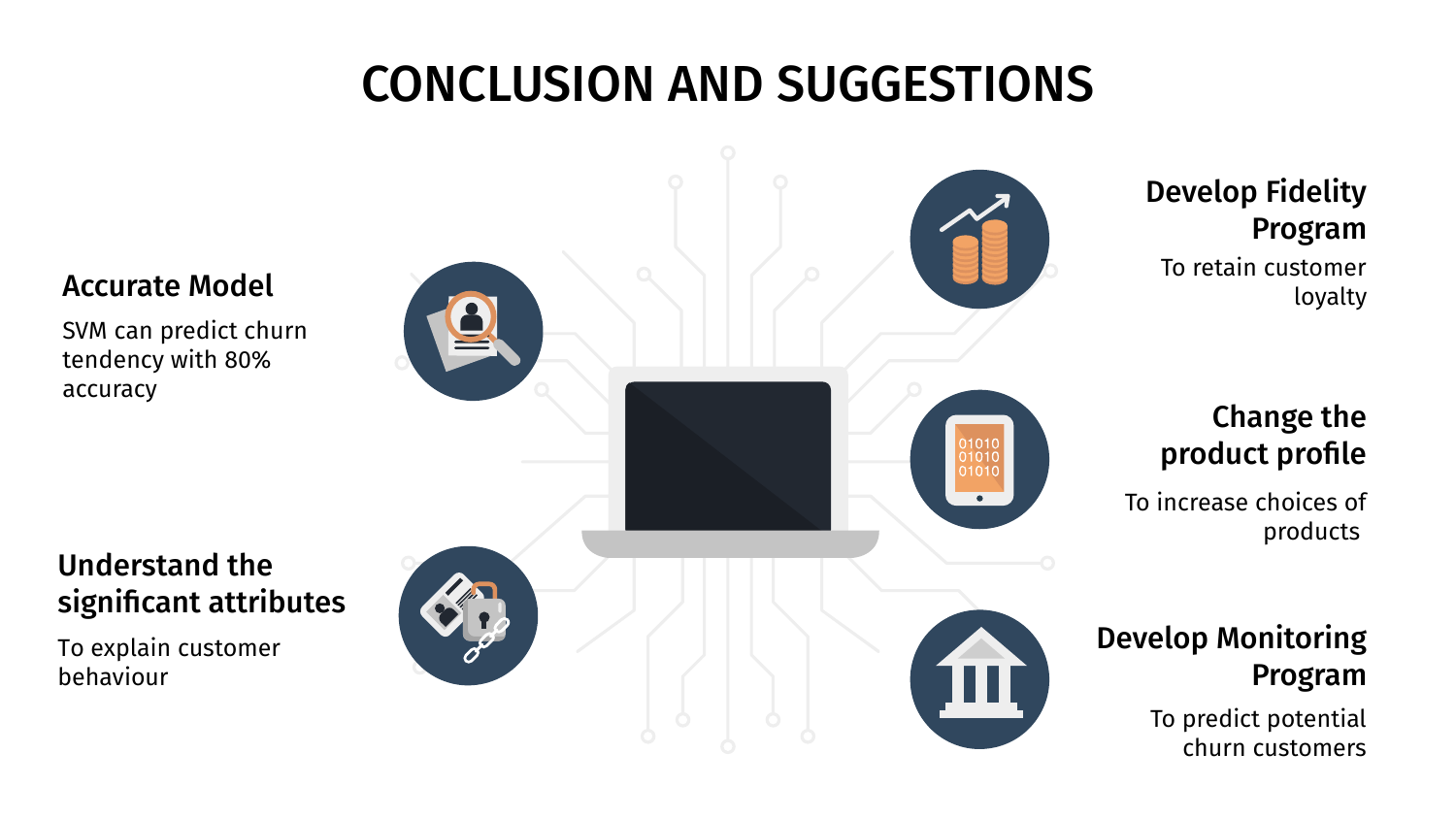

CONCLUSION AND SUGGESTIONS

Develop Fidelity Program

To retain customer loyalty

Accurate Model

SVM can predict churn tendency with 80% accuracy

Change the product profile

To increase choices of products

Understand the significant attributes

To explain customer behaviour
Develop Monitoring Program

To predict potential churn customers